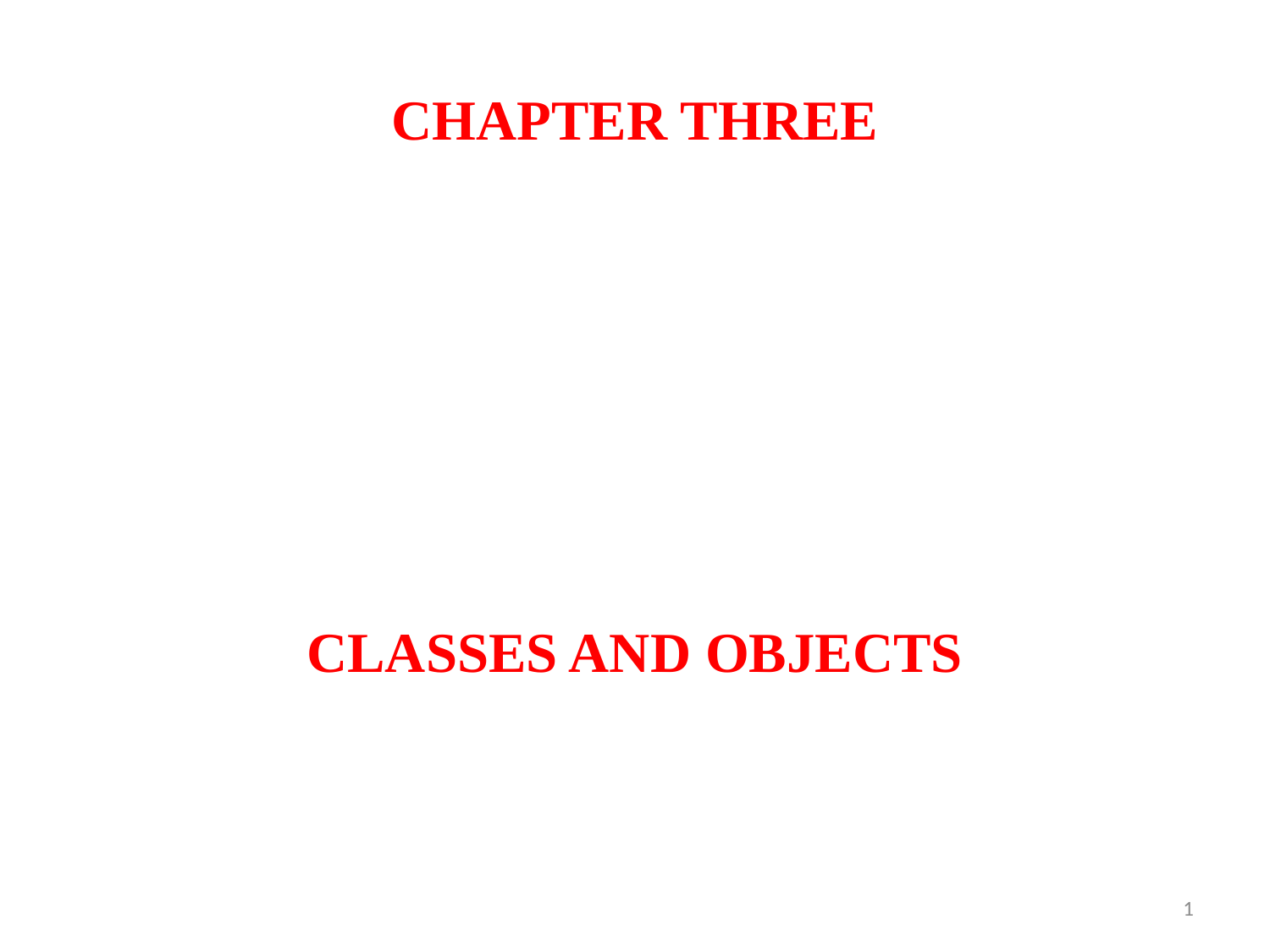

# CHAPTER THREE
CLASSES AND OBJECTS

1